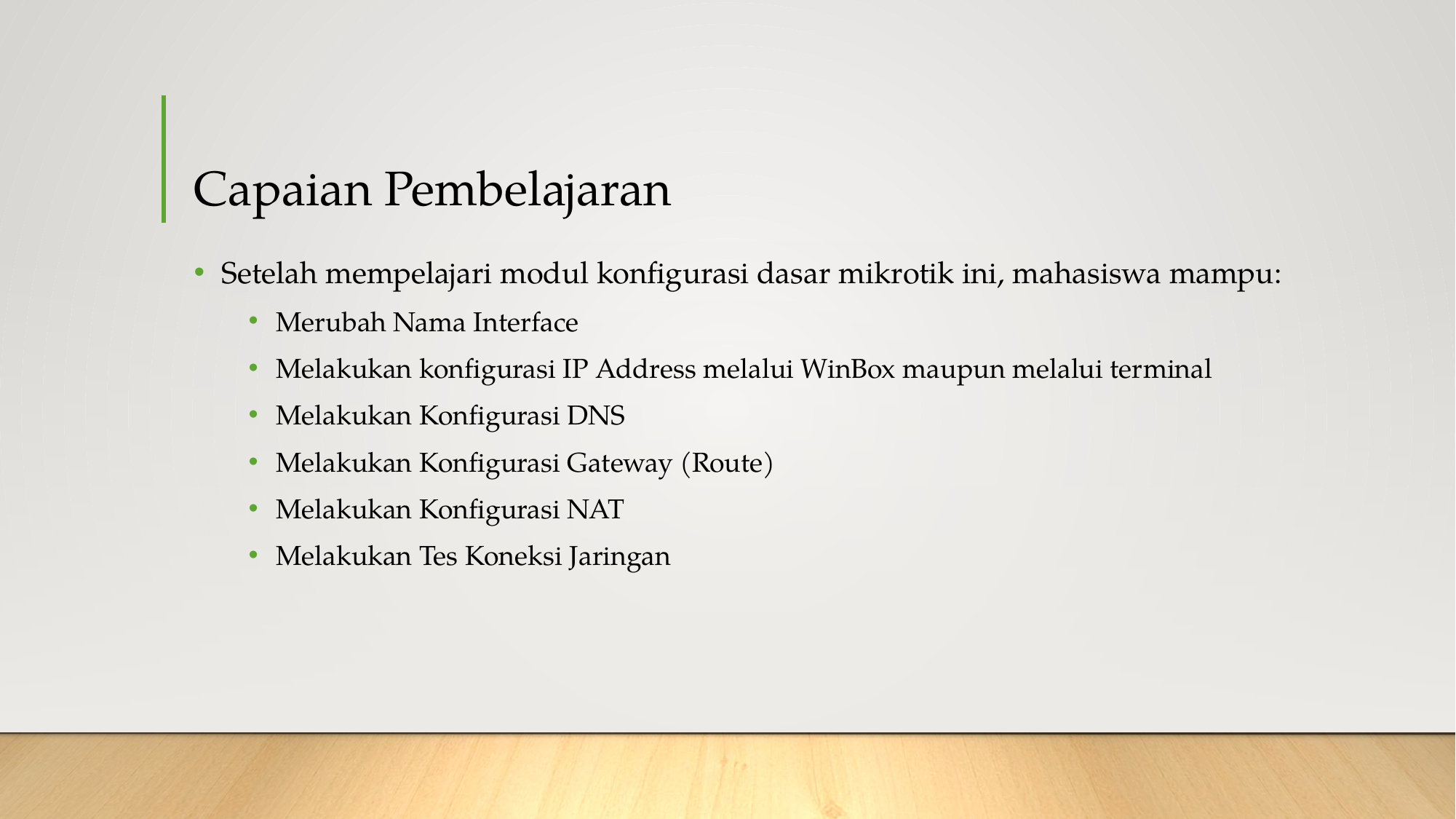

# Capaian Pembelajaran
Setelah mempelajari modul konfigurasi dasar mikrotik ini, mahasiswa mampu:
Merubah Nama Interface
Melakukan konfigurasi IP Address melalui WinBox maupun melalui terminal
Melakukan Konfigurasi DNS
Melakukan Konfigurasi Gateway (Route)
Melakukan Konfigurasi NAT
Melakukan Tes Koneksi Jaringan